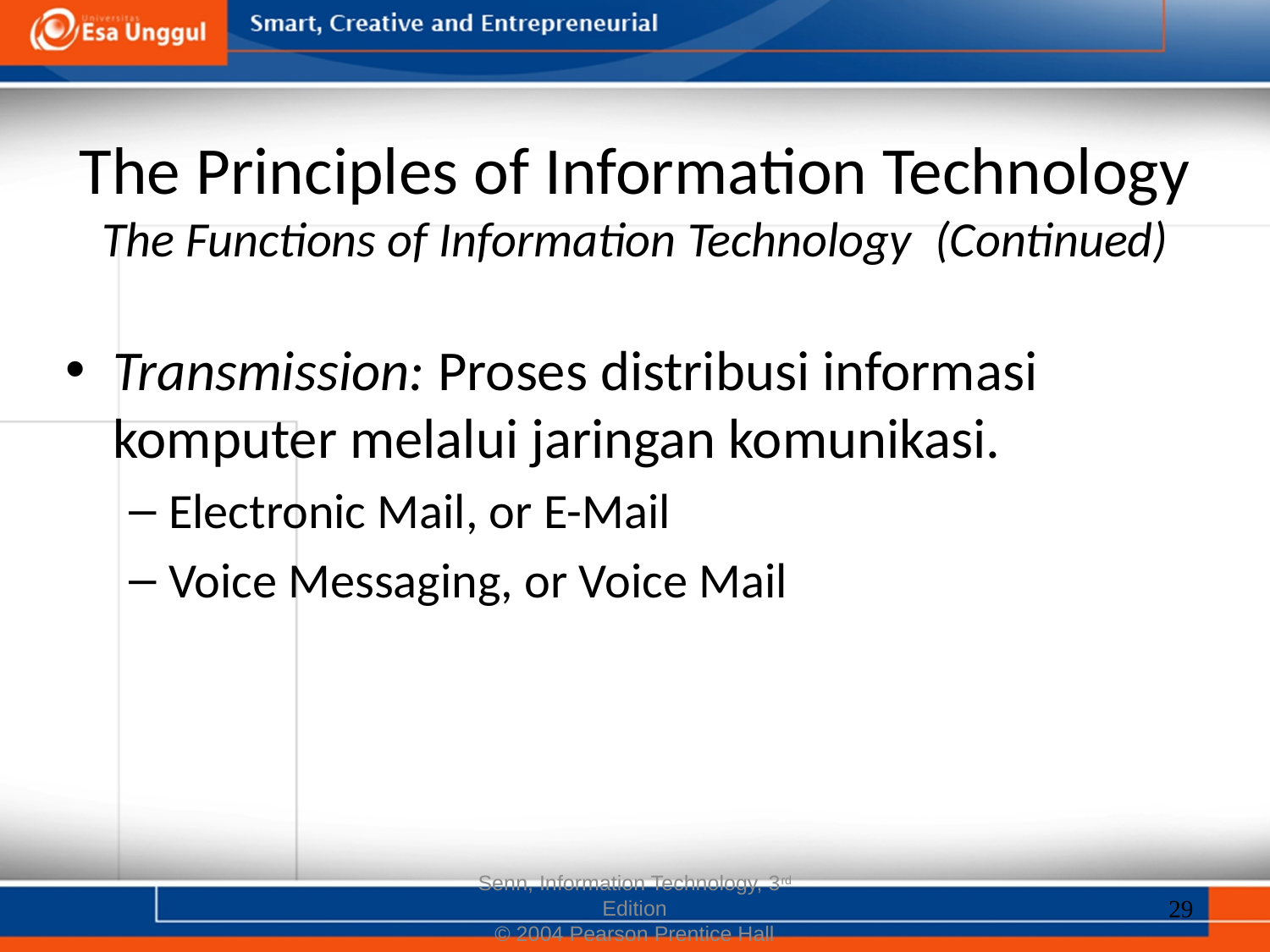

# The Principles of Information Technology The Functions of Information Technology  (Continued)
Transmission: Proses distribusi informasi komputer melalui jaringan komunikasi.
Electronic Mail, or E-Mail
Voice Messaging, or Voice Mail
29
Senn, Information Technology, 3rd Edition
© 2004 Pearson Prentice Hall